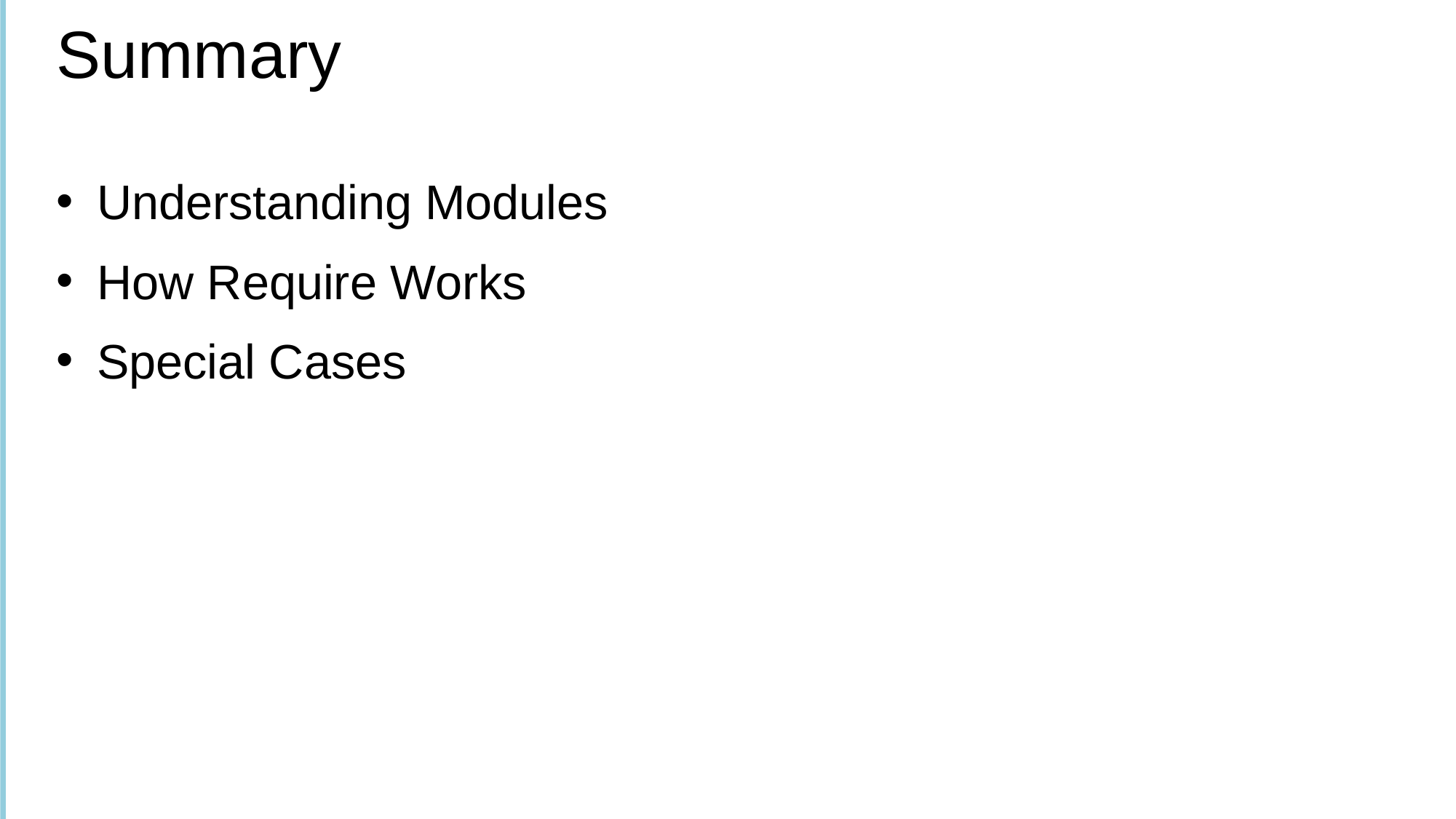

# Summary
Understanding Modules
How Require Works
Special Cases